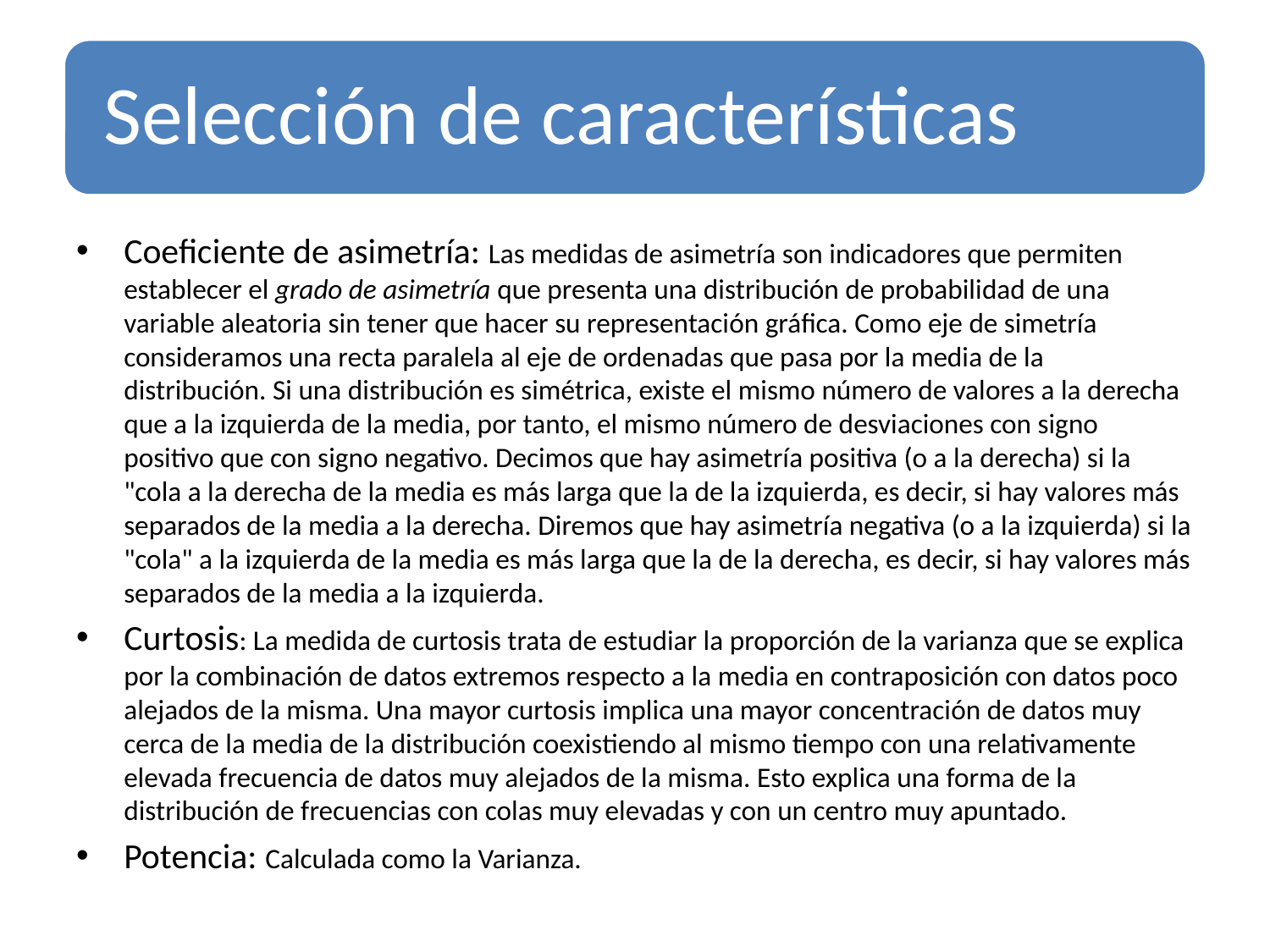

Selección de características
Coeficiente de asimetría: Las medidas de asimetría son indicadores que permiten establecer el grado de asimetría que presenta una distribución de probabilidad de una variable aleatoria sin tener que hacer su representación gráfica. Como eje de simetría consideramos una recta paralela al eje de ordenadas que pasa por la media de la distribución. Si una distribución es simétrica, existe el mismo número de valores a la derecha que a la izquierda de la media, por tanto, el mismo número de desviaciones con signo positivo que con signo negativo. Decimos que hay asimetría positiva (o a la derecha) si la "cola a la derecha de la media es más larga que la de la izquierda, es decir, si hay valores más separados de la media a la derecha. Diremos que hay asimetría negativa (o a la izquierda) si la "cola" a la izquierda de la media es más larga que la de la derecha, es decir, si hay valores más separados de la media a la izquierda.
Curtosis: La medida de curtosis trata de estudiar la proporción de la varianza que se explica por la combinación de datos extremos respecto a la media en contraposición con datos poco alejados de la misma. Una mayor curtosis implica una mayor concentración de datos muy cerca de la media de la distribución coexistiendo al mismo tiempo con una relativamente elevada frecuencia de datos muy alejados de la misma. Esto explica una forma de la distribución de frecuencias con colas muy elevadas y con un centro muy apuntado.
Potencia: Calculada como la Varianza.